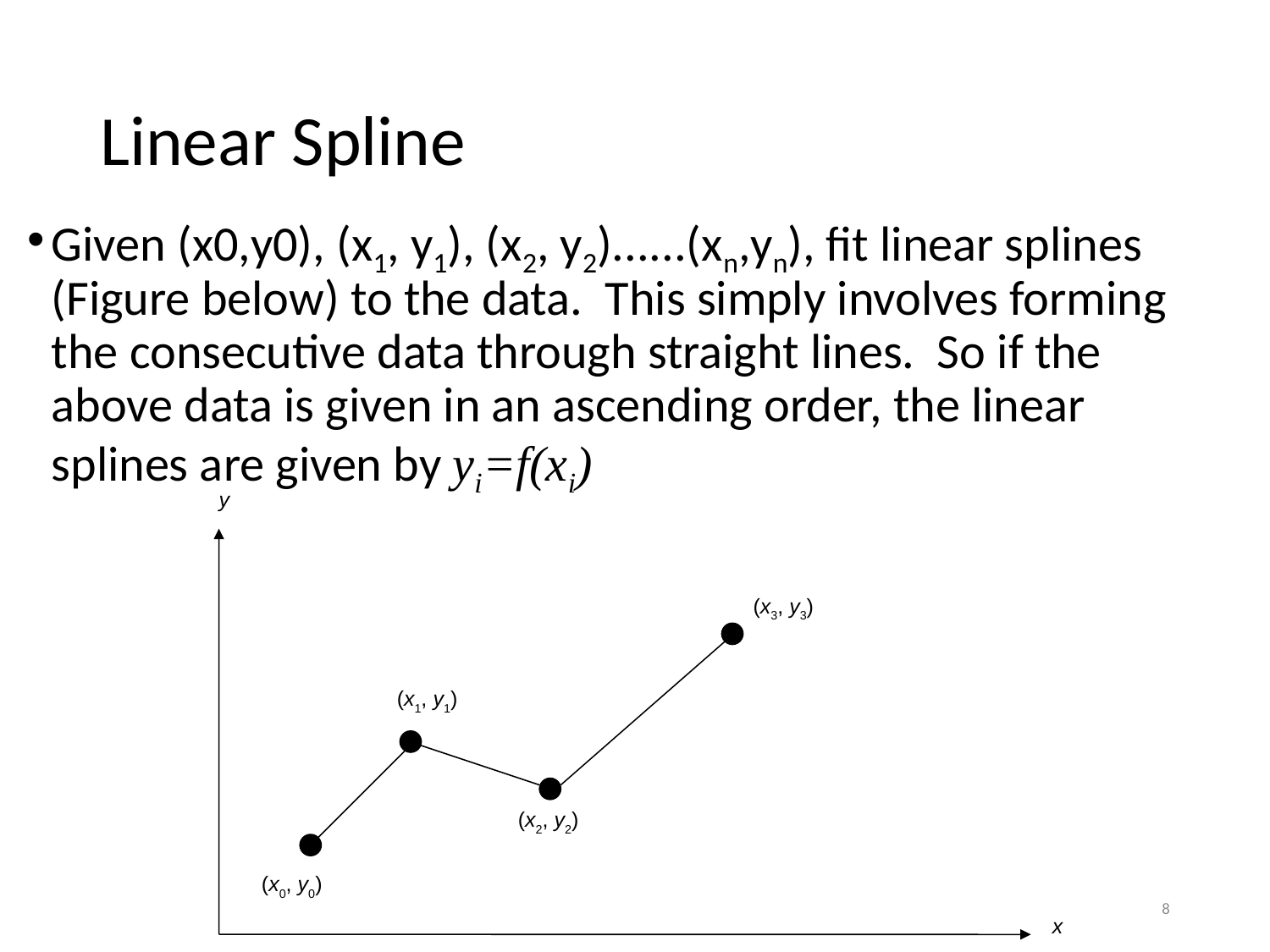

# Linear Spline
Given (x0,y0), (x1, y1), (x2, y2)......(xn,yn), fit linear splines (Figure below) to the data.  This simply involves forming the consecutive data through straight lines.  So if the above data is given in an ascending order, the linear splines are given by yi=f(xi)

y

(x3, y3)

(x1, y1)

(x2, y2)

(x0, y0)
x

8